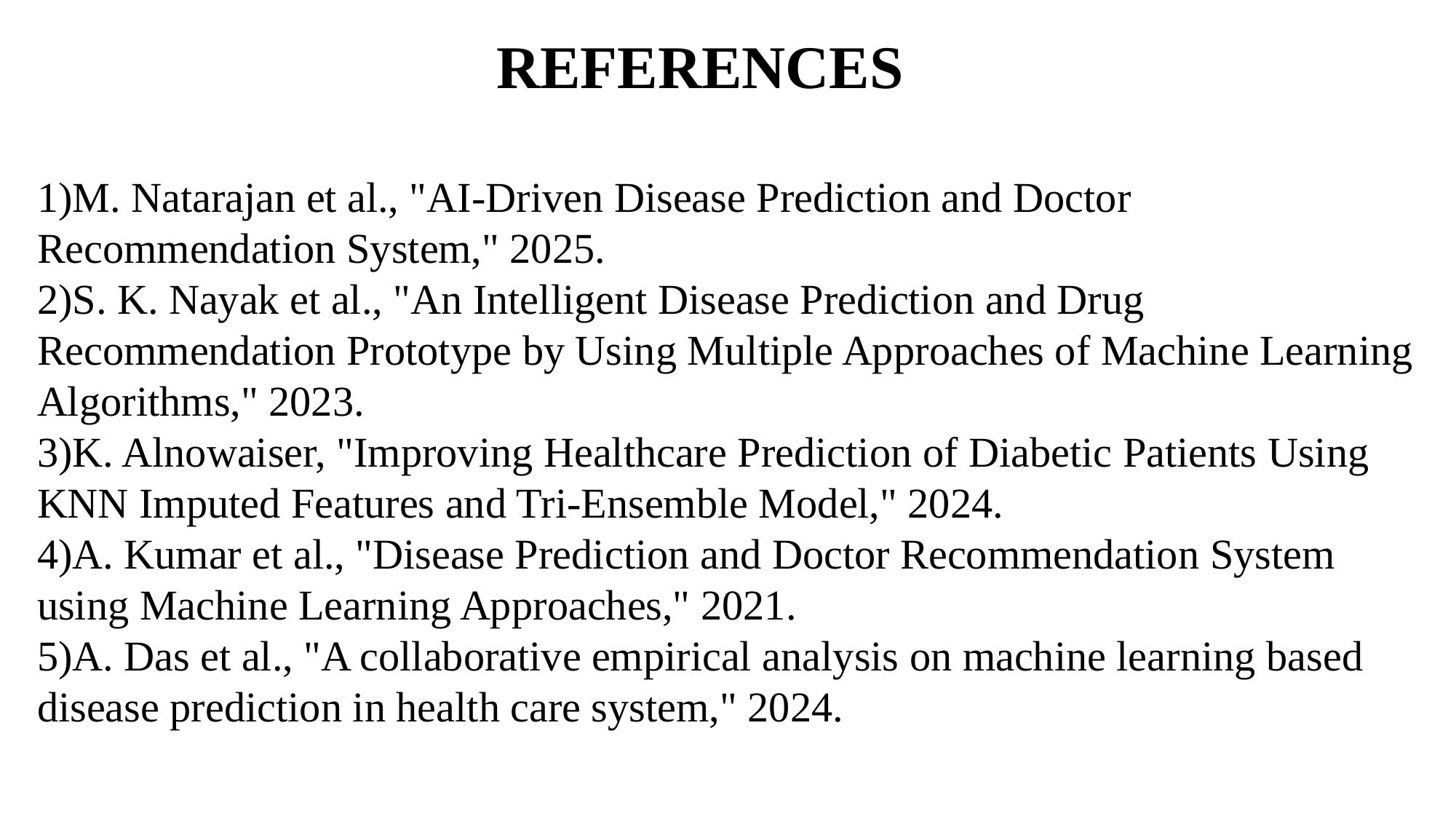

REFERENCES
1)M. Natarajan et al., "AI-Driven Disease Prediction and Doctor Recommendation System," 2025.
2)S. K. Nayak et al., "An Intelligent Disease Prediction and Drug Recommendation Prototype by Using Multiple Approaches of Machine Learning Algorithms," 2023.
3)K. Alnowaiser, "Improving Healthcare Prediction of Diabetic Patients Using KNN Imputed Features and Tri-Ensemble Model," 2024.
4)A. Kumar et al., "Disease Prediction and Doctor Recommendation System using Machine Learning Approaches," 2021.
5)A. Das et al., "A collaborative empirical analysis on machine learning based disease prediction in health care system," 2024.